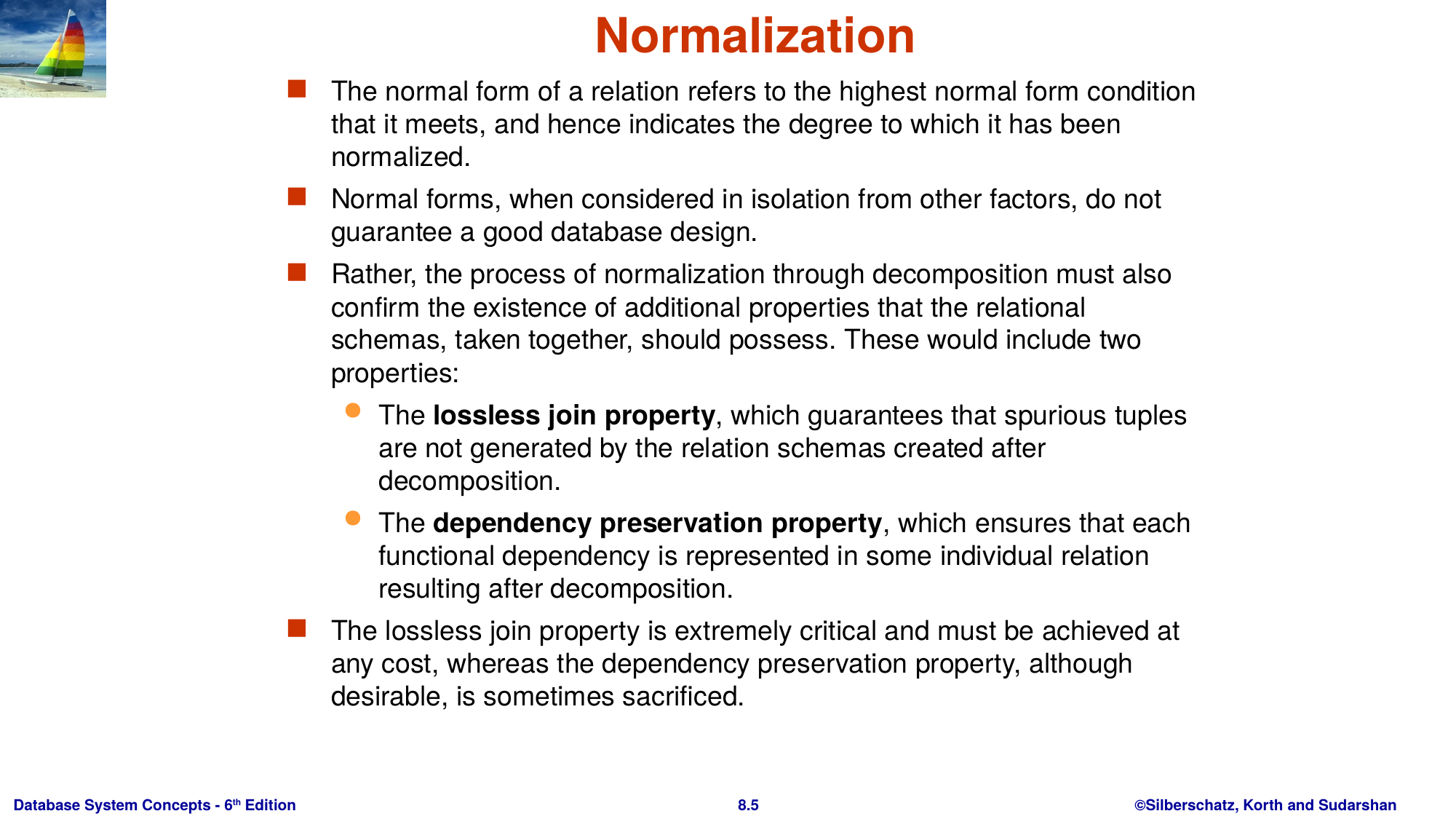

# Normalization
The normal form of a relation refers to the highest normal form condition that it meets, and hence indicates the degree to which it has been normalized.
Normal forms, when considered in isolation from other factors, do not guarantee a good database design.
Rather, the process of normalization through decomposition must also confirm the existence of additional properties that the relational schemas, taken together, should possess. These would include two properties:
The lossless join property, which guarantees that spurious tuples are not generated by the relation schemas created after decomposition.
The dependency preservation property, which ensures that each functional dependency is represented in some individual relation resulting after decomposition.
The lossless join property is extremely critical and must be achieved at any cost, whereas the dependency preservation property, although desirable, is sometimes sacrificed.